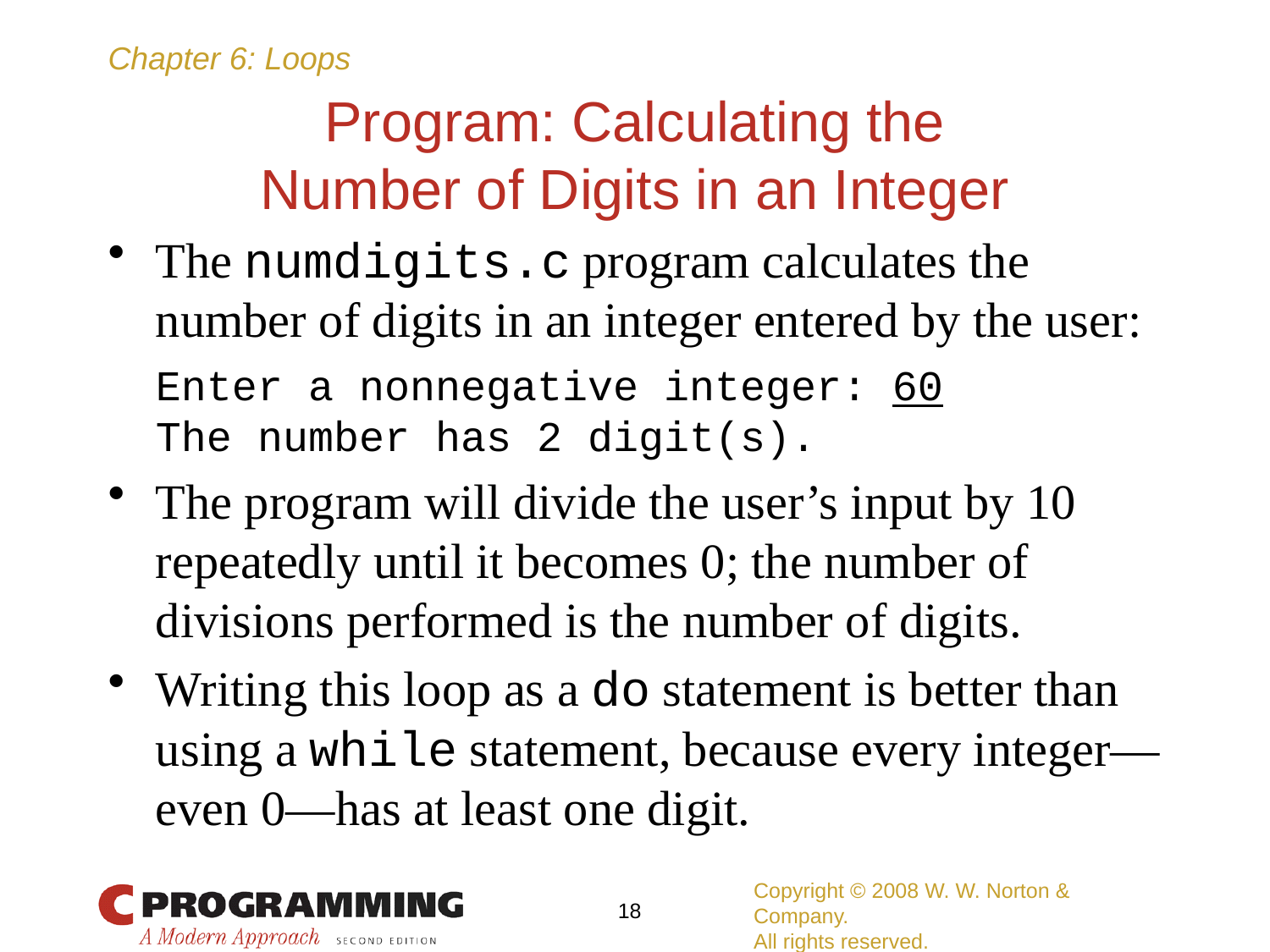

# Program: Calculating the Number of Digits in an Integer
The numdigits.c program calculates the number of digits in an integer entered by the user:
	Enter a nonnegative integer: 60
	The number has 2 digit(s).
The program will divide the user’s input by 10 repeatedly until it becomes 0; the number of divisions performed is the number of digits.
Writing this loop as a do statement is better than using a while statement, because every integer—even 0—has at least one digit.

Copyright © 2008 W. W. Norton & Company.
All rights reserved.
18